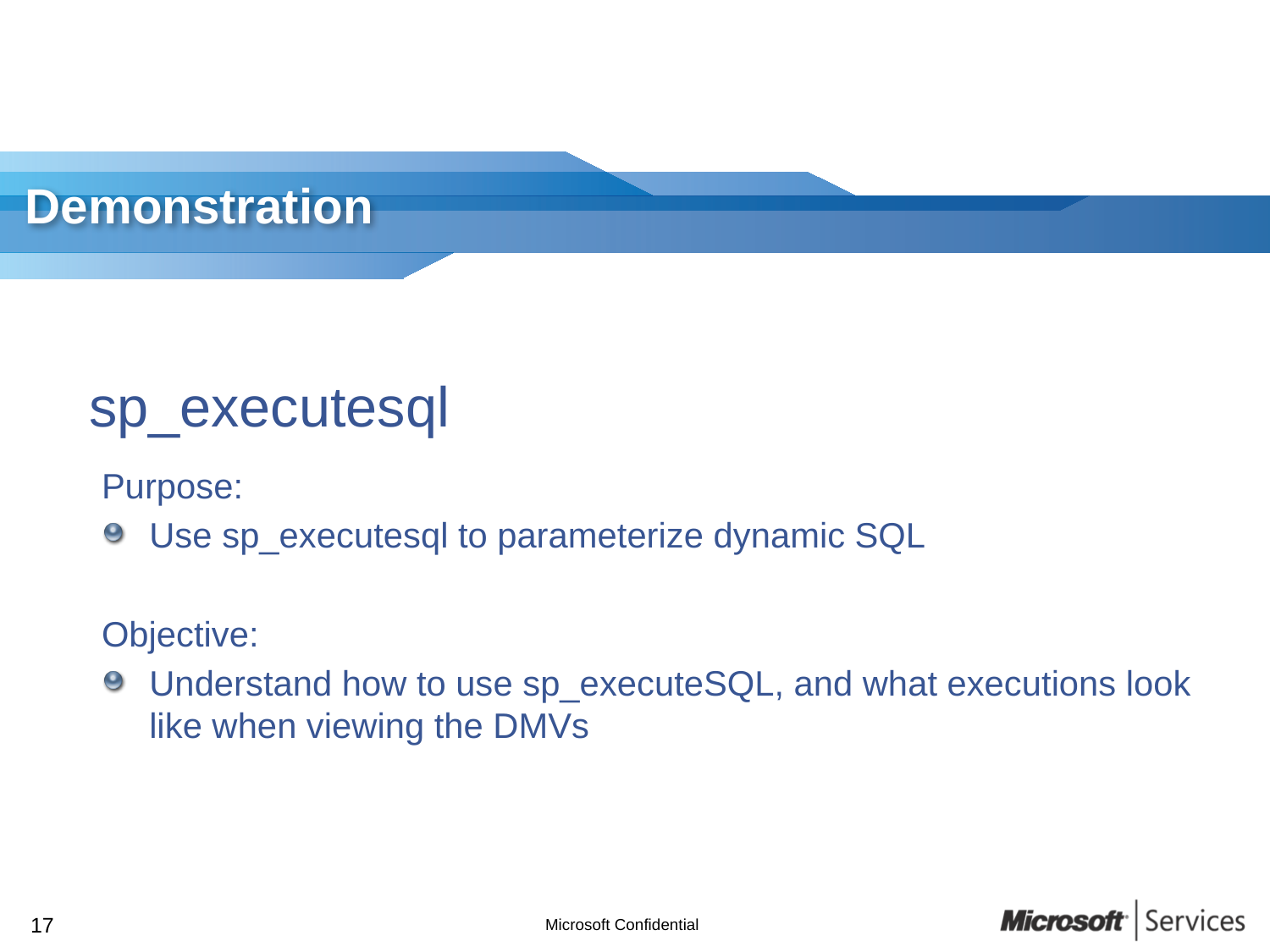

# sp_executesql
Purpose:
Use sp_executesql to parameterize dynamic SQL

Objective:
Understand how to use sp_executeSQL, and what executions look like when viewing the DMVs

17
Microsoft Confidential